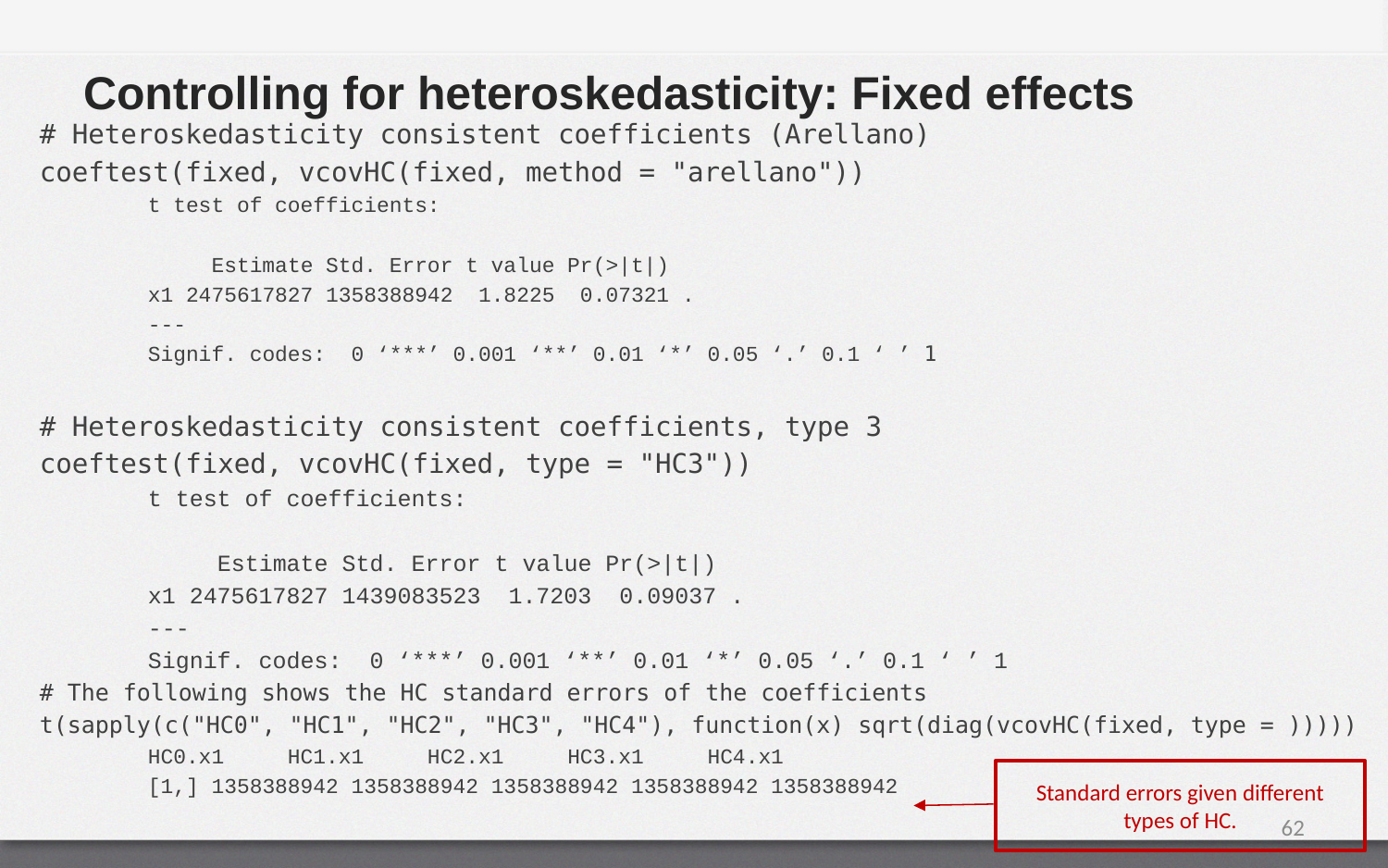

# Controlling for heteroskedasticity: Fixed effects
# Heteroskedasticity consistent coefficients (Arellano)
coeftest(fixed, vcovHC(fixed, method = "arellano"))
t test of coefficients:

     Estimate Std. Error t value Pr(>|t|)
x1 2475617827 1358388942  1.8225  0.07321 .
---
Signif. codes:  0 ‘***’ 0.001 ‘**’ 0.01 ‘*’ 0.05 ‘.’ 0.1 ‘ ’ 1

# Heteroskedasticity consistent coefficients, type 3
coeftest(fixed, vcovHC(fixed, type = "HC3"))
t test of coefficients:

     Estimate Std. Error t value Pr(>|t|)
x1 2475617827 1439083523  1.7203  0.09037 .
---
Signif. codes:  0 ‘***’ 0.001 ‘**’ 0.01 ‘*’ 0.05 ‘.’ 0.1 ‘ ’ 1
# The following shows the HC standard errors of the coefficients
t(sapply(c("HC0", "HC1", "HC2", "HC3", "HC4"), function(x) sqrt(diag(vcovHC(fixed, type = )))))
HC0.x1     HC1.x1     HC2.x1     HC3.x1     HC4.x1
[1,] 1358388942 1358388942 1358388942 1358388942 1358388942

Standard errors given different types of HC.
62